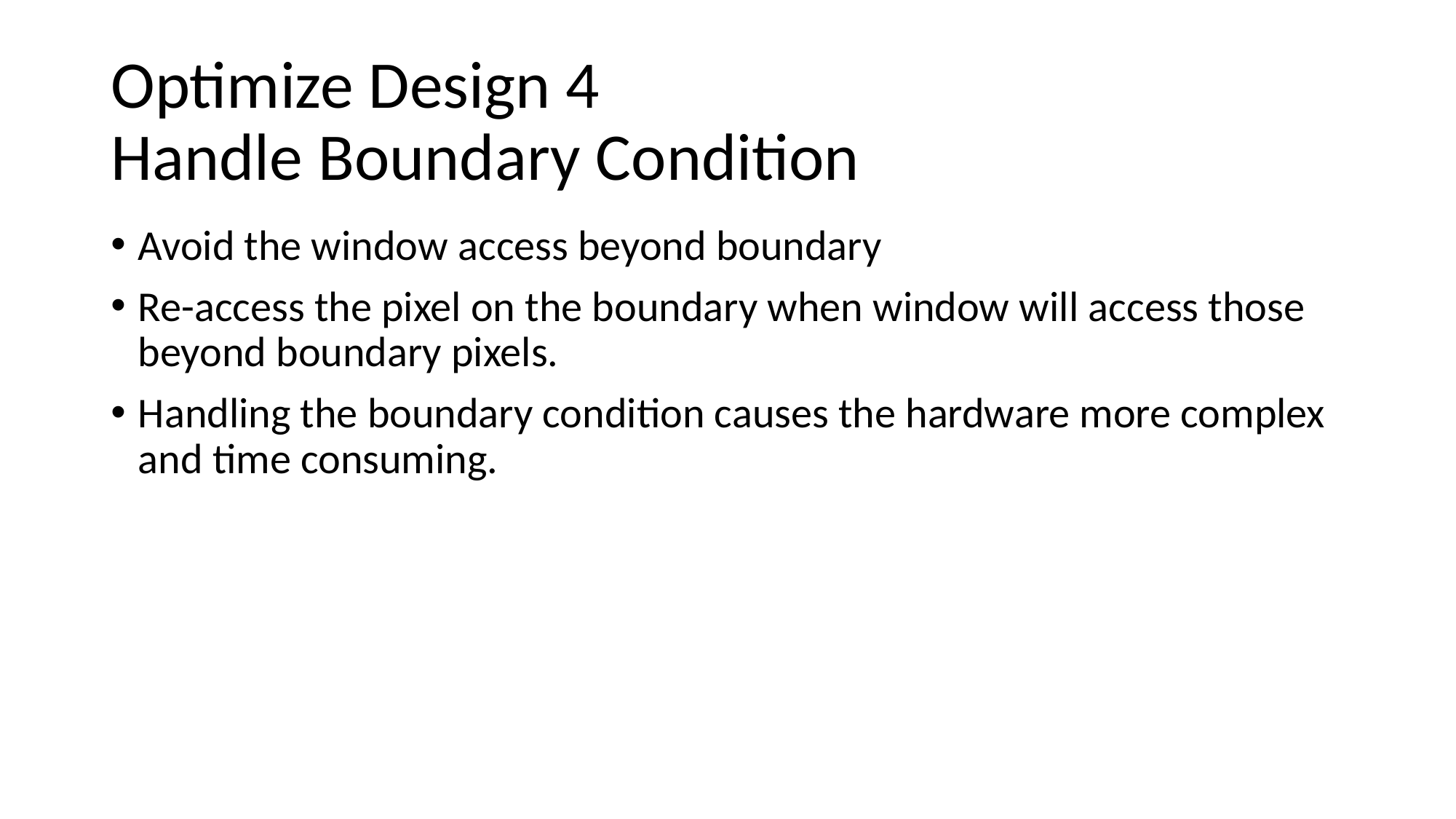

# Optimize Design 4 Handle Boundary Condition
Avoid the window access beyond boundary
Re-access the pixel on the boundary when window will access those beyond boundary pixels.
Handling the boundary condition causes the hardware more complex and time consuming.